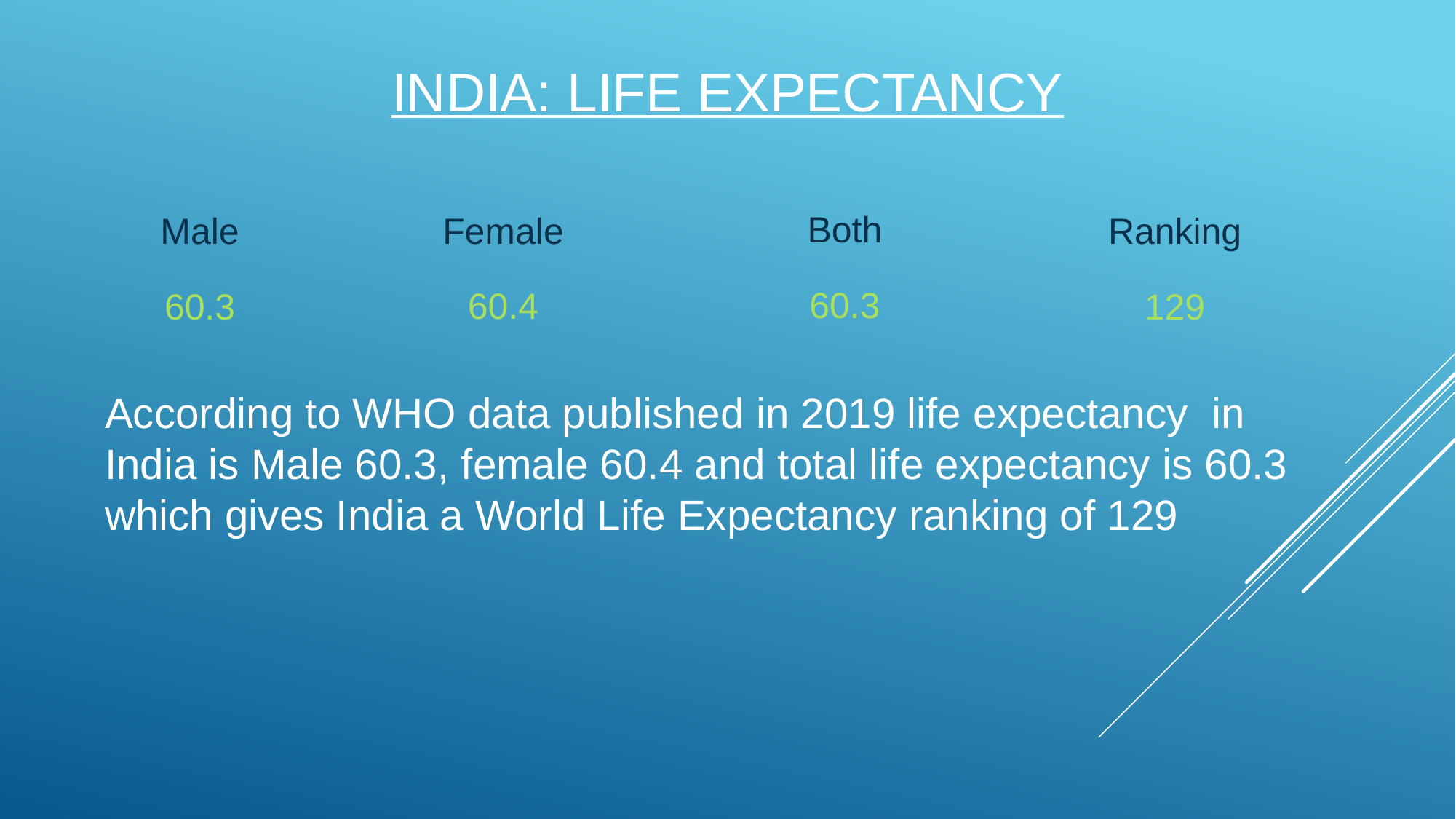

# India: Life expectancy
Both
Male
Female
Ranking
60.3
60.4
60.3
129
According to WHO data published in 2019 life expectancy  in India is Male 60.3, female 60.4 and total life expectancy is 60.3 which gives India a World Life Expectancy ranking of 129